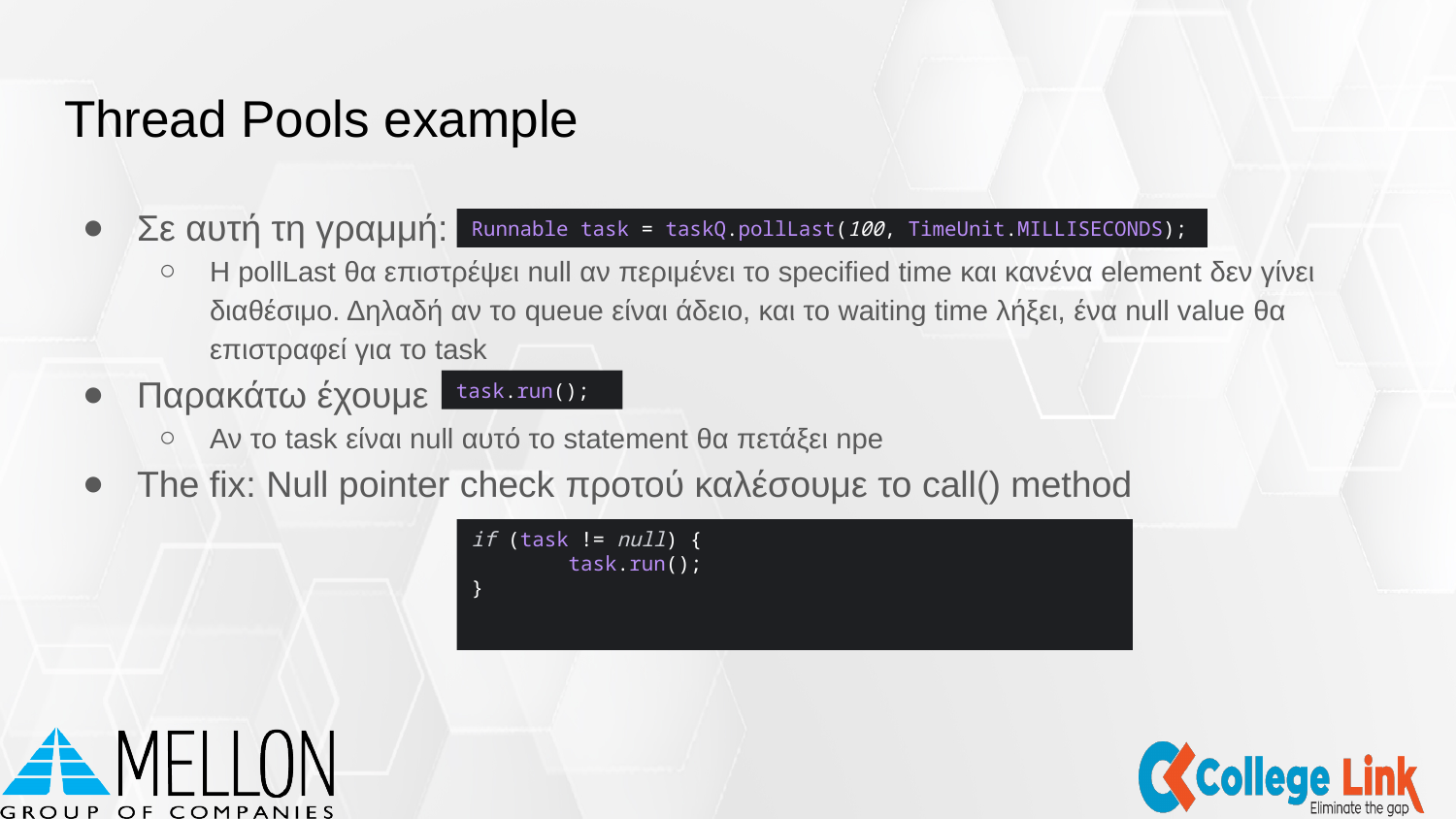

# Thread Pools example
Σε αυτή τη γραμμή:
Η pollLast θα επιστρέψει null αν περιμένει το specified time και κανένα element δεν γίνει διαθέσιμο. Δηλαδή αν το queue είναι άδειο, και το waiting time λήξει, ένα null value θα επιστραφεί για το task
Παρακάτω έχουμε
Αν το task είναι null αυτό το statement θα πετάξει npe
The fix: Null pointer check προτού καλέσουμε το call() method

Runnable task = taskQ.pollLast(100, TimeUnit.MILLISECONDS);
task.run();
if (task != null) {
        task.run();
}